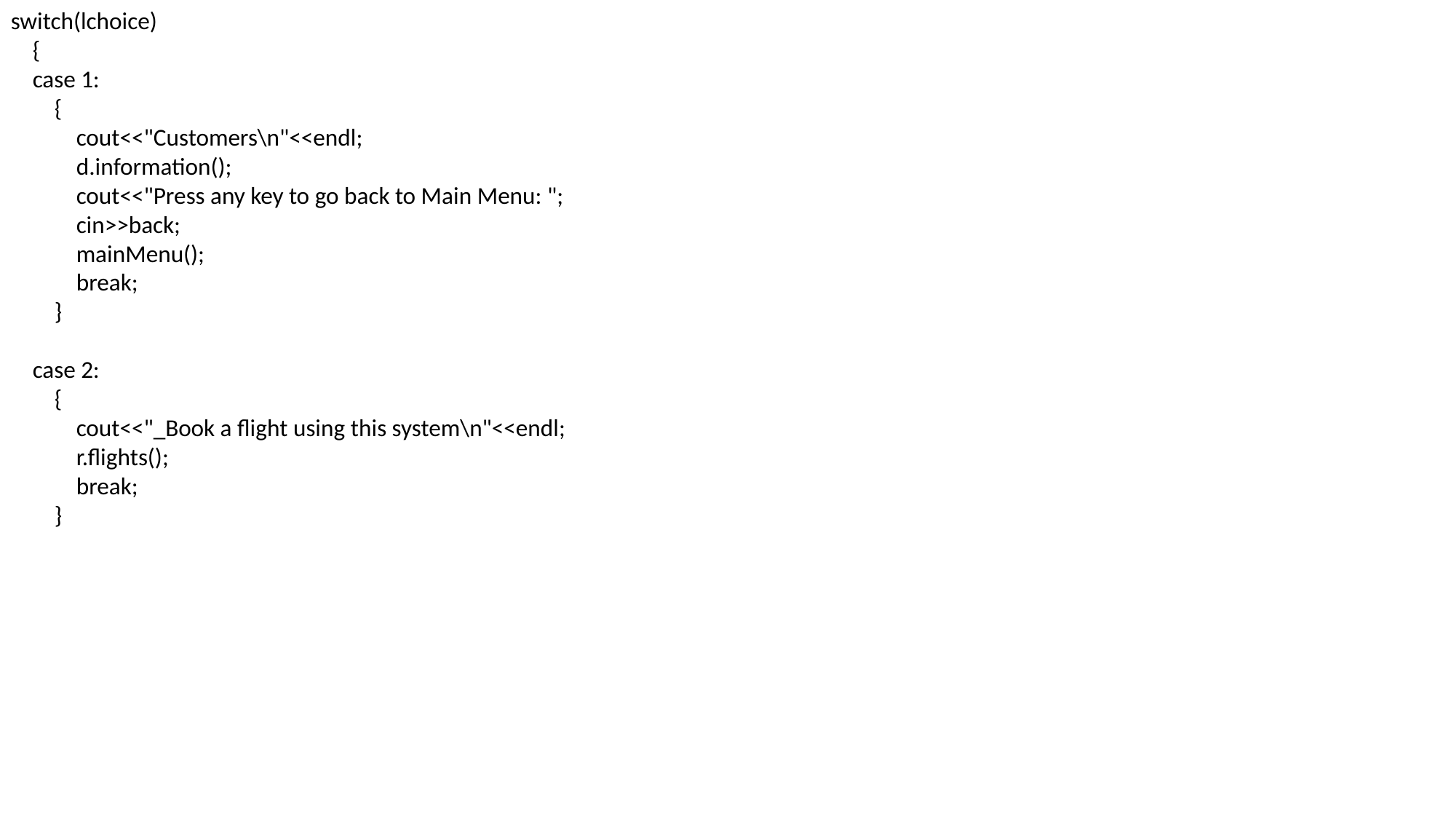

switch(lchoice)
    {
    case 1:
        {
            cout<<"Customers\n"<<endl;
            d.information();
            cout<<"Press any key to go back to Main Menu: ";
            cin>>back;
            mainMenu();
            break;
        }

    case 2:
        {
            cout<<"_Book a flight using this system\n"<<endl;
            r.flights();
            break;
        }